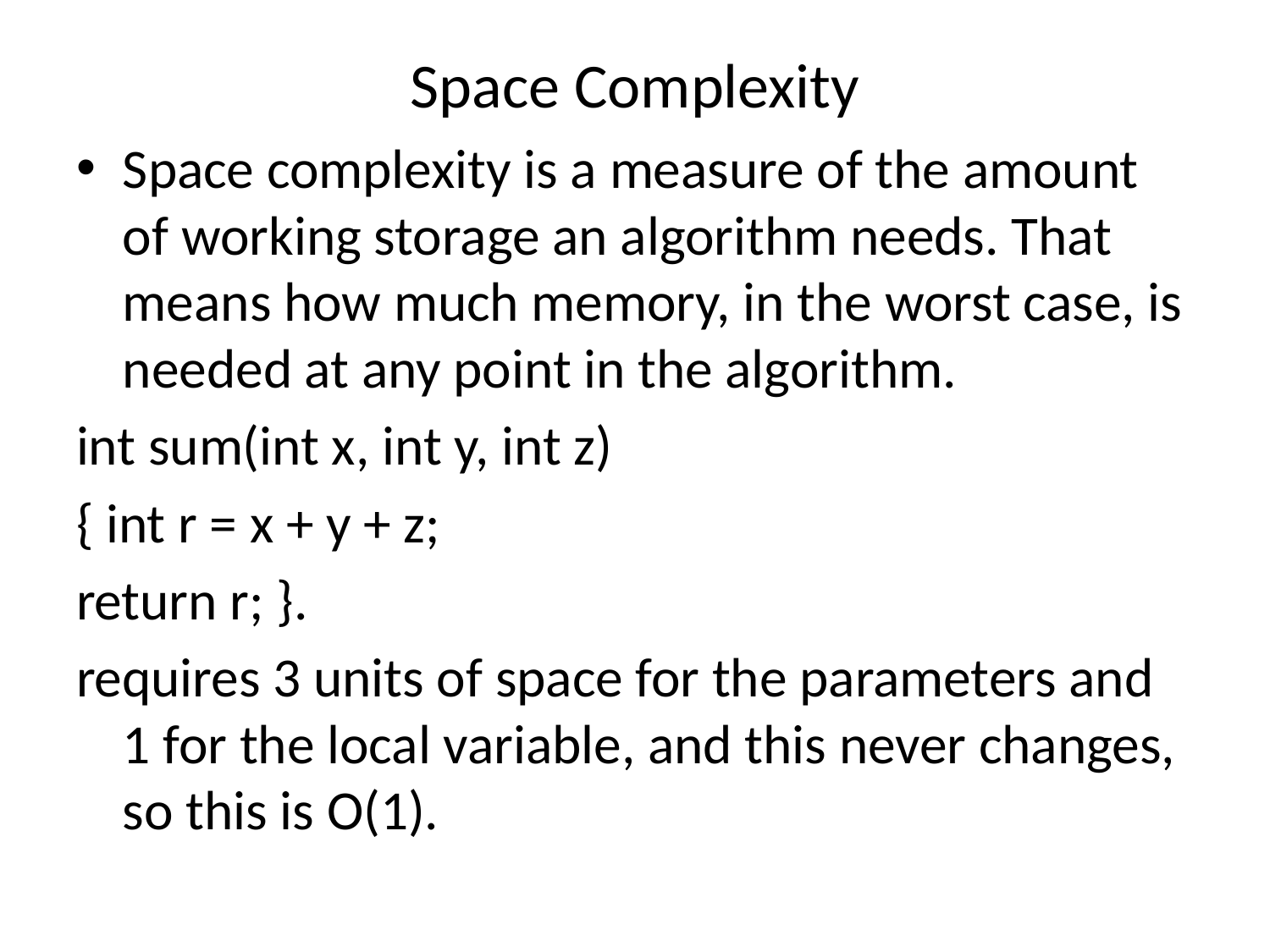

# Space Complexity
Space complexity is a measure of the amount of working storage an algorithm needs. That means how much memory, in the worst case, is needed at any point in the algorithm.
int sum(int x, int y, int z)
{ int r = x + y + z;
return r; }.
requires 3 units of space for the parameters and 1 for the local variable, and this never changes, so this is O(1).